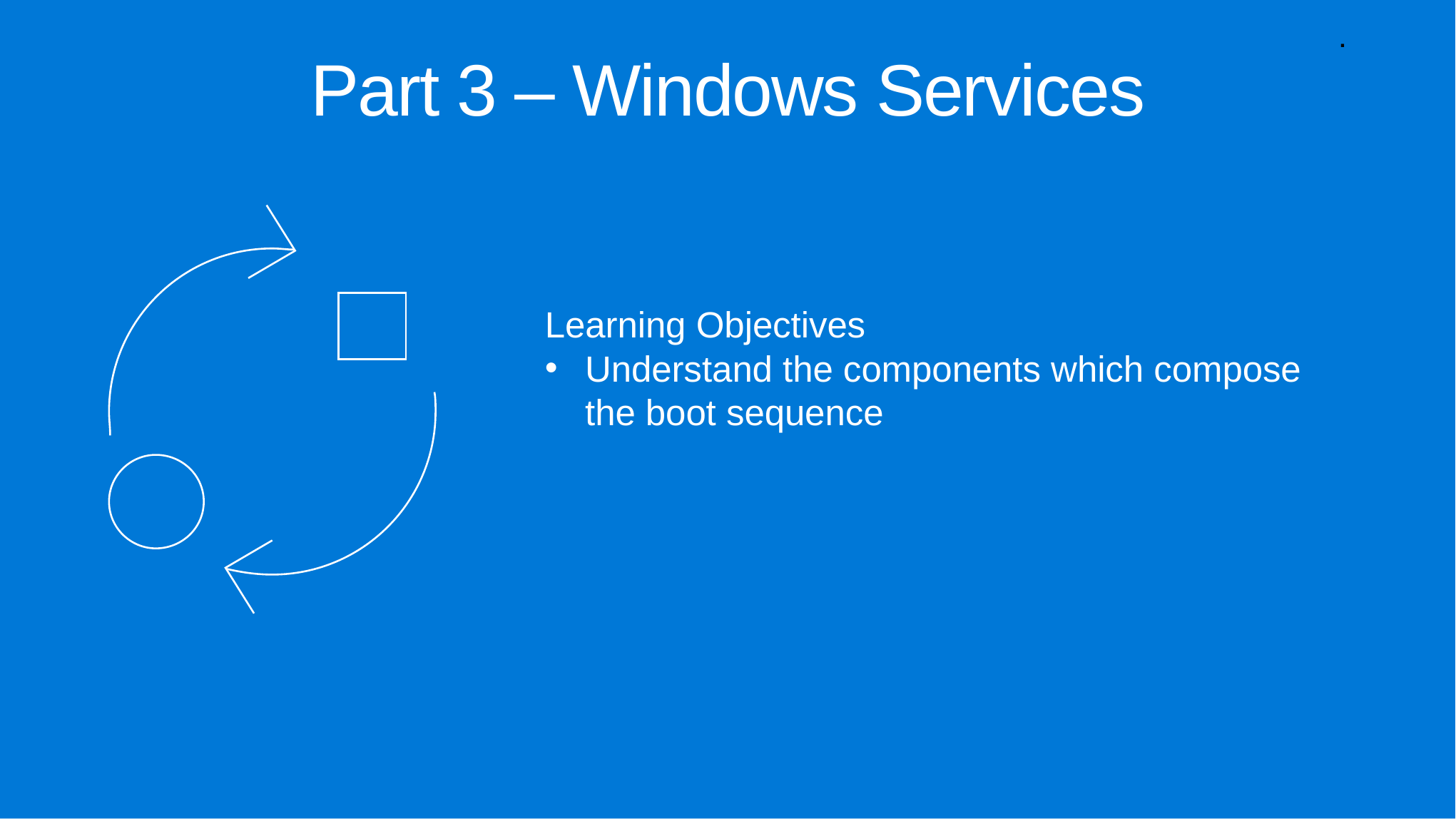

.
Part 3 – Windows Services

Learning Objectives
Understand the components which compose the boot sequence